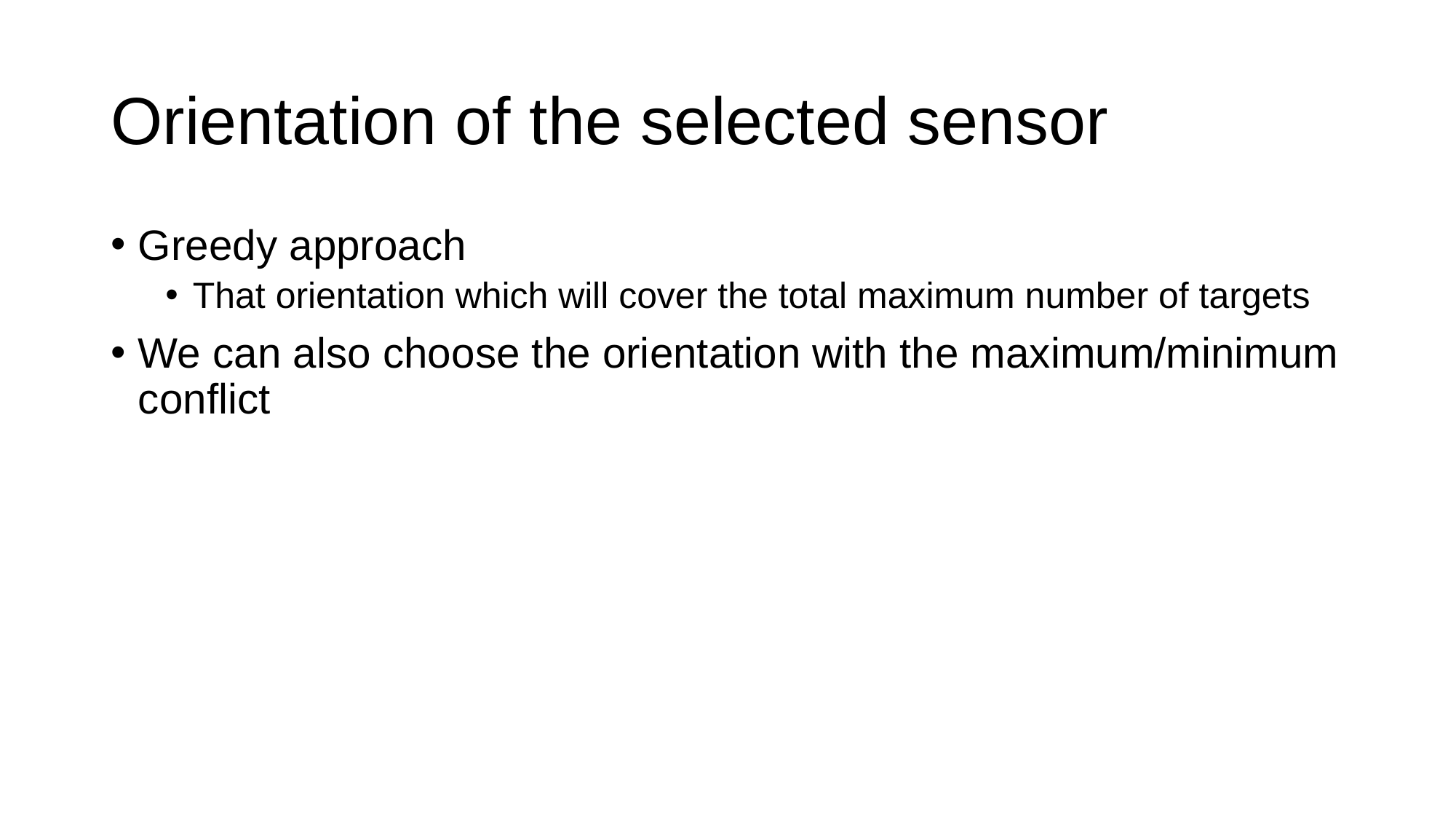

# Orientation of the selected sensor
Greedy approach
That orientation which will cover the total maximum number of targets
We can also choose the orientation with the maximum/minimum conflict